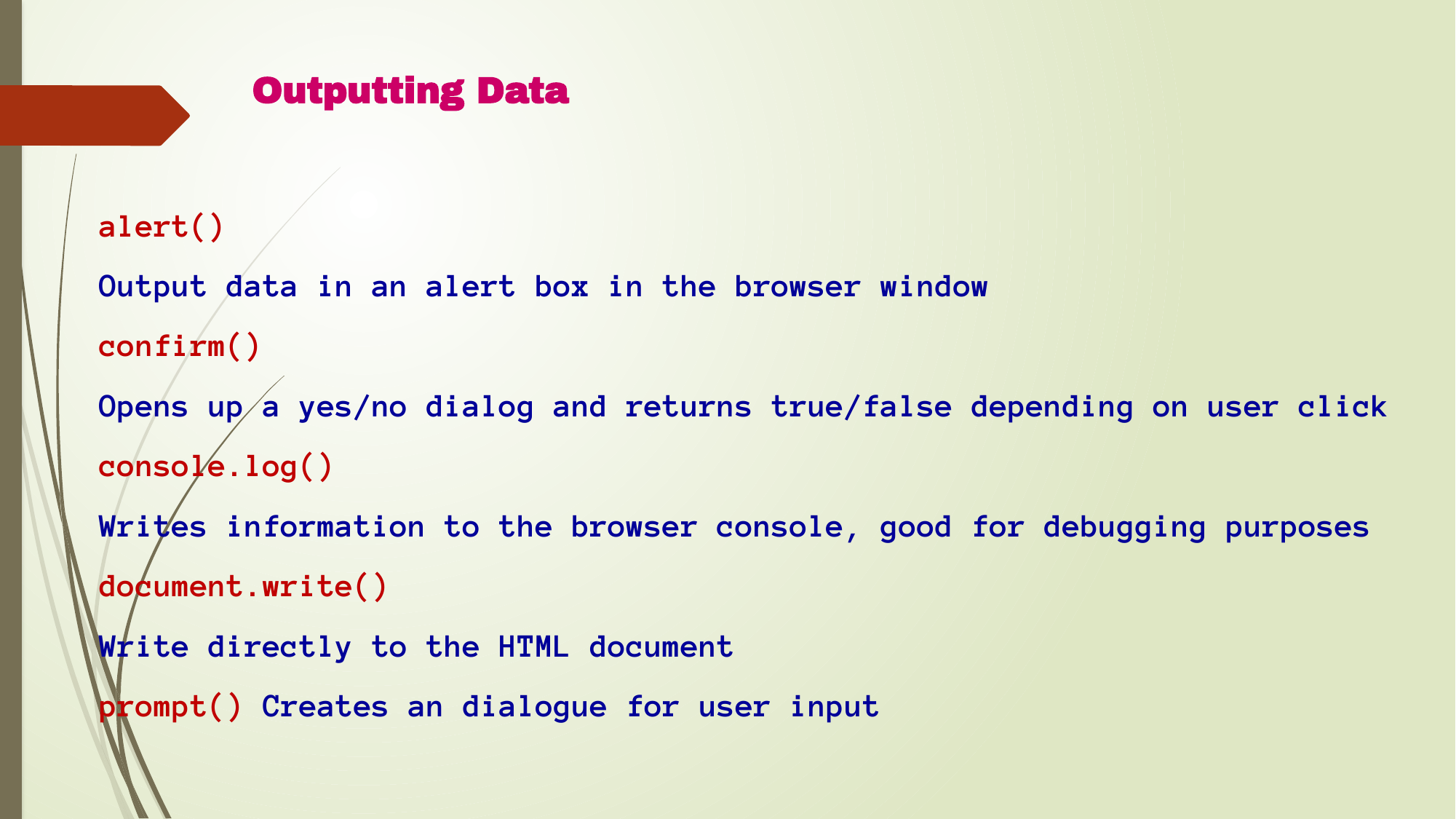

Outputting Data
alert()
Output data in an alert box in the browser window
confirm()
Opens up a yes/no dialog and returns true/false depending on user click
console.log()
Writes information to the browser console, good for debugging purposes
document.write()
Write directly to the HTML document
prompt() Creates an dialogue for user input